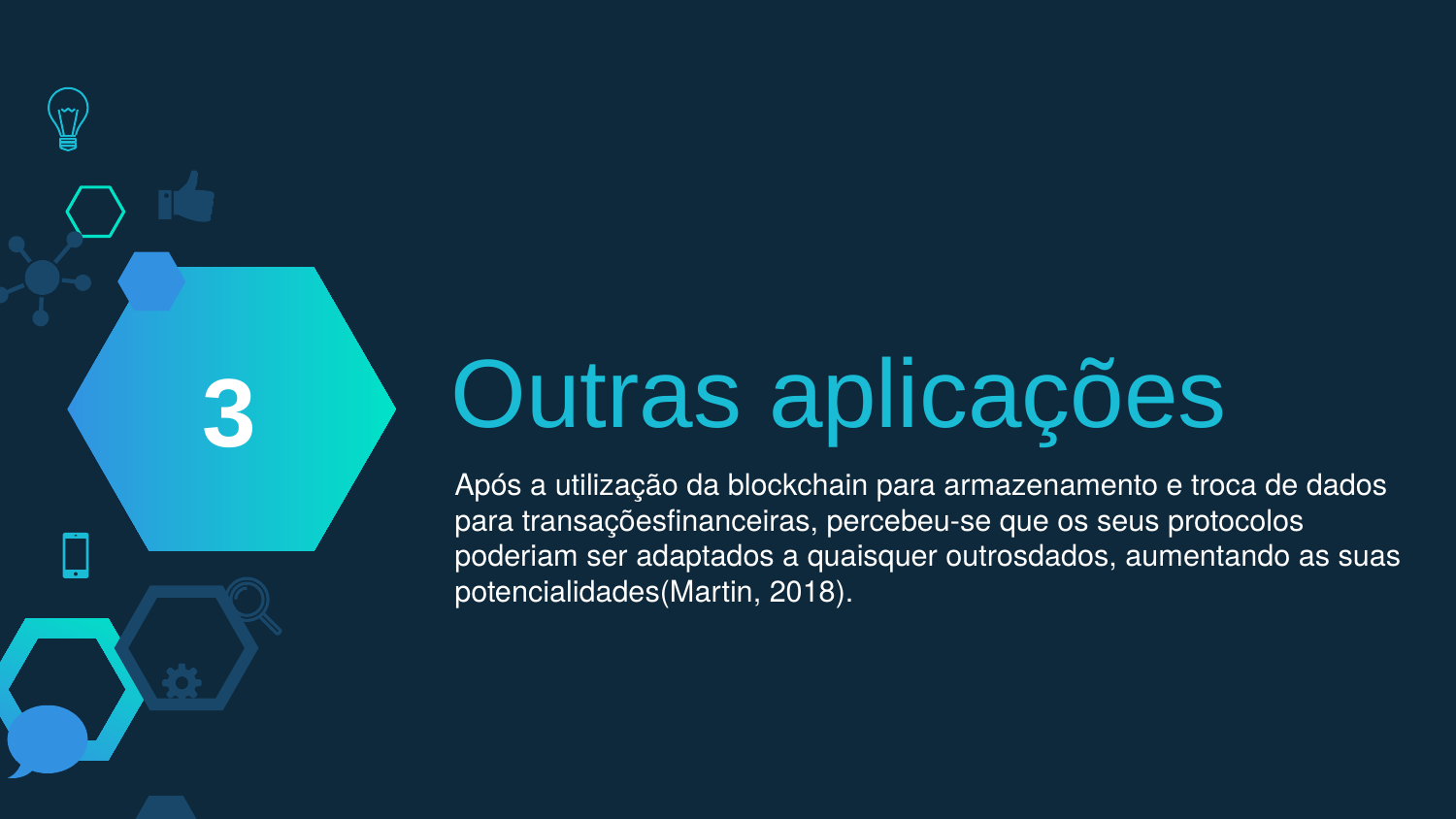

Outras aplicações
3
Após a utilização da blockchain para armazenamento e troca de dados para transaçõesfinanceiras, percebeu-se que os seus protocolos poderiam ser adaptados a quaisquer outrosdados, aumentando as suas potencialidades(Martin, 2018).